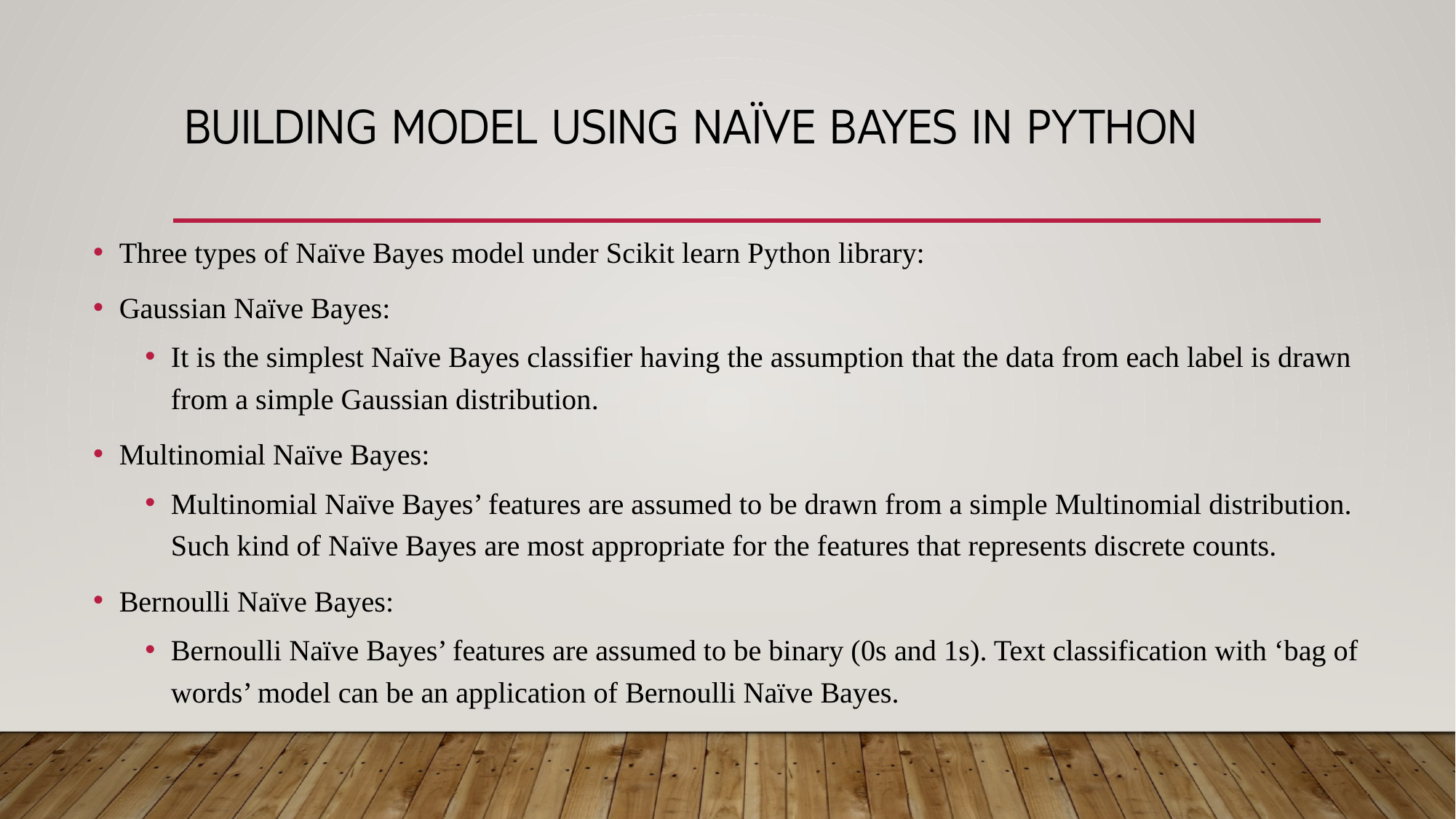

# Building model using Naïve Bayes in Python
Three types of Naïve Bayes model under Scikit learn Python library:
Gaussian Naïve Bayes:
It is the simplest Naïve Bayes classifier having the assumption that the data from each label is drawn from a simple Gaussian distribution.
Multinomial Naïve Bayes:
Multinomial Naïve Bayes’ features are assumed to be drawn from a simple Multinomial distribution. Such kind of Naïve Bayes are most appropriate for the features that represents discrete counts.
Bernoulli Naïve Bayes:
Bernoulli Naïve Bayes’ features are assumed to be binary (0s and 1s). Text classification with ‘bag of words’ model can be an application of Bernoulli Naïve Bayes.